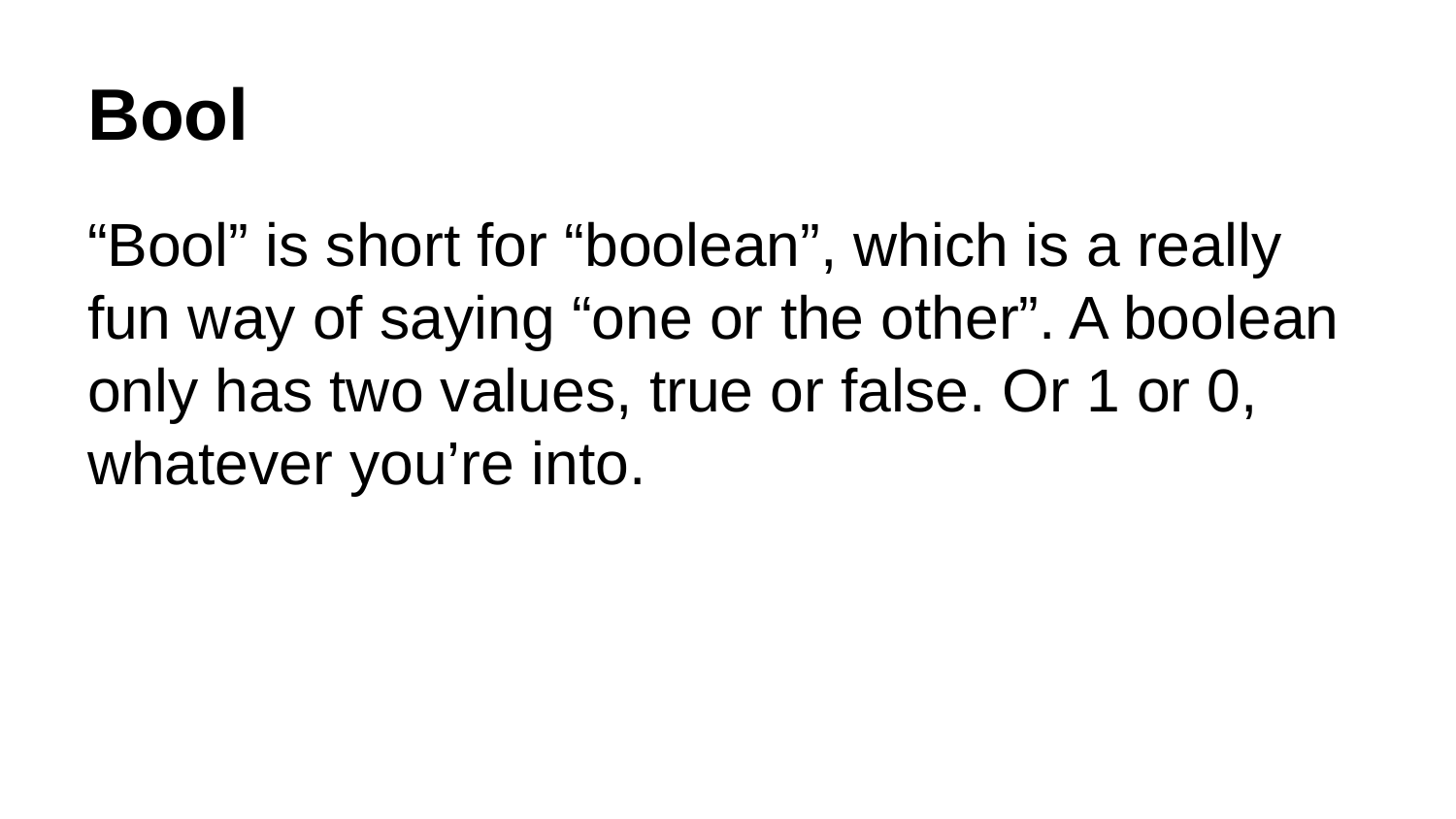

# Bool
“Bool” is short for “boolean”, which is a really fun way of saying “one or the other”. A boolean only has two values, true or false. Or 1 or 0, whatever you’re into.